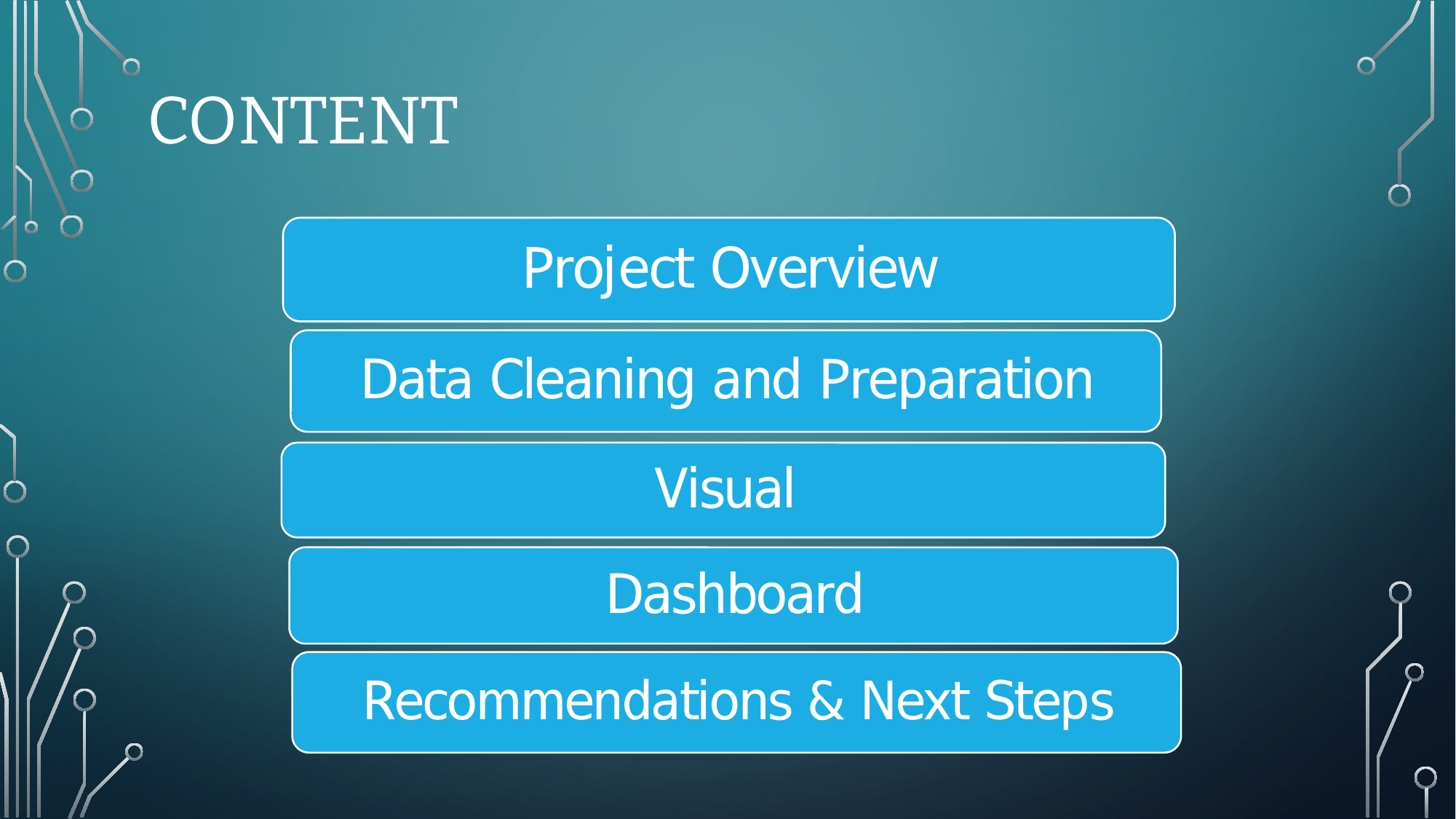

# CONTENT
Project Overview
Data Cleaning and Preparation
Visual
Dashboard
Recommendations & Next Steps